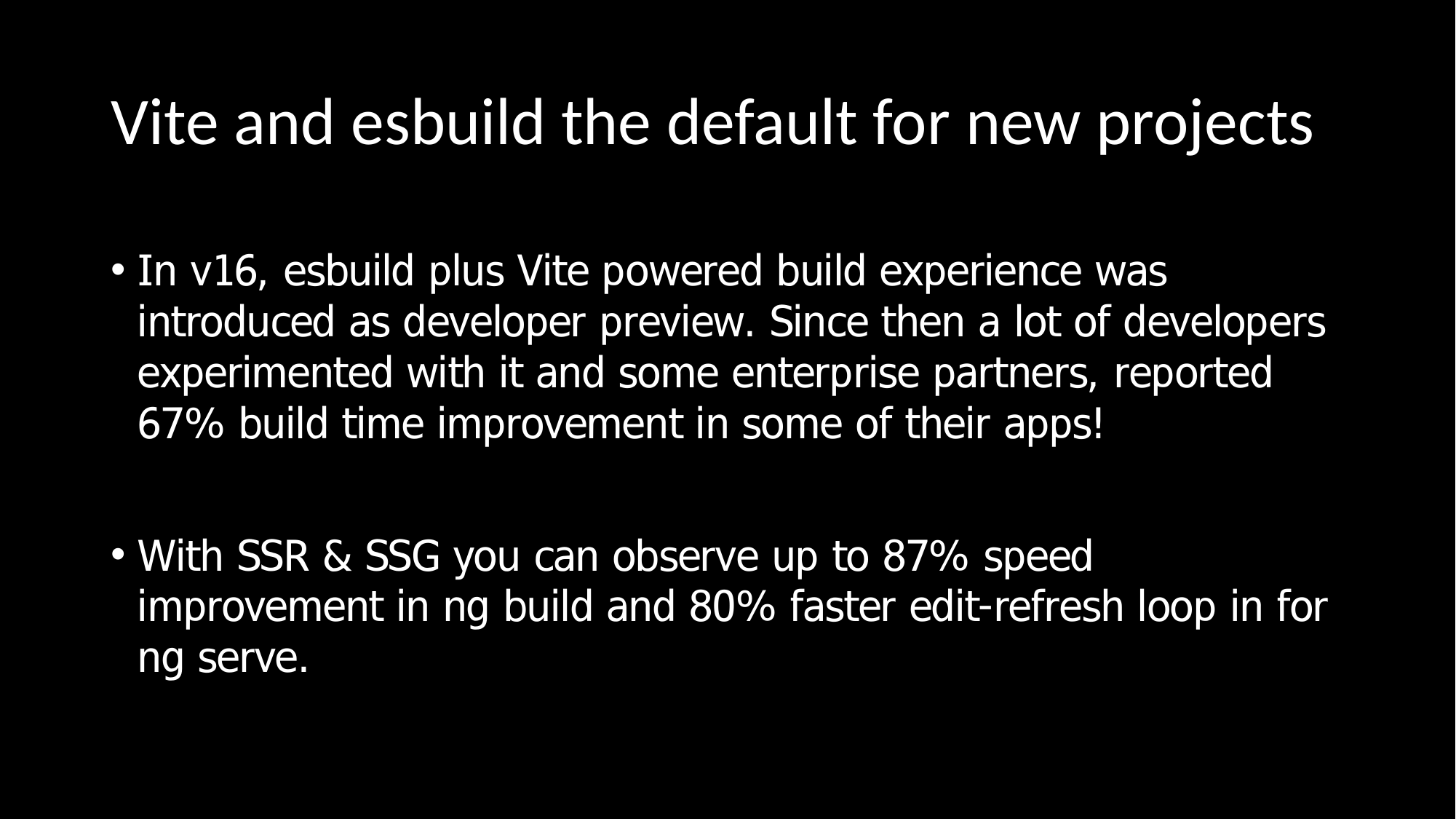

# Vite and esbuild the default for new projects
In v16, esbuild plus Vite powered build experience was introduced as developer preview. Since then a lot of developers experimented with it and some enterprise partners, reported 67% build time improvement in some of their apps!

With SSR & SSG you can observe up to 87% speed improvement in ng build and 80% faster edit-refresh loop in for ng serve.